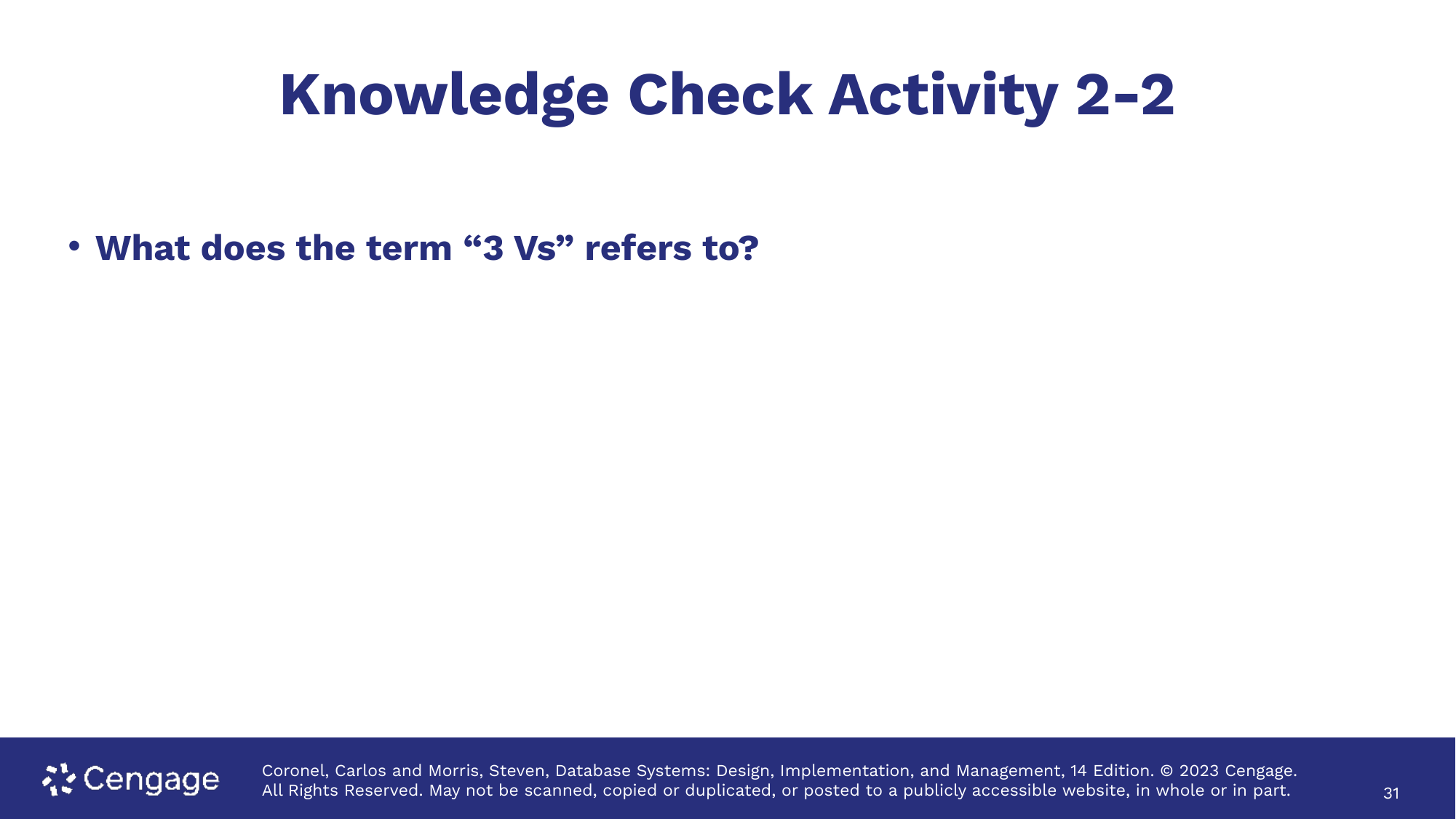

# Knowledge Check Activity 2-2
What does the term “3 Vs” refers to?